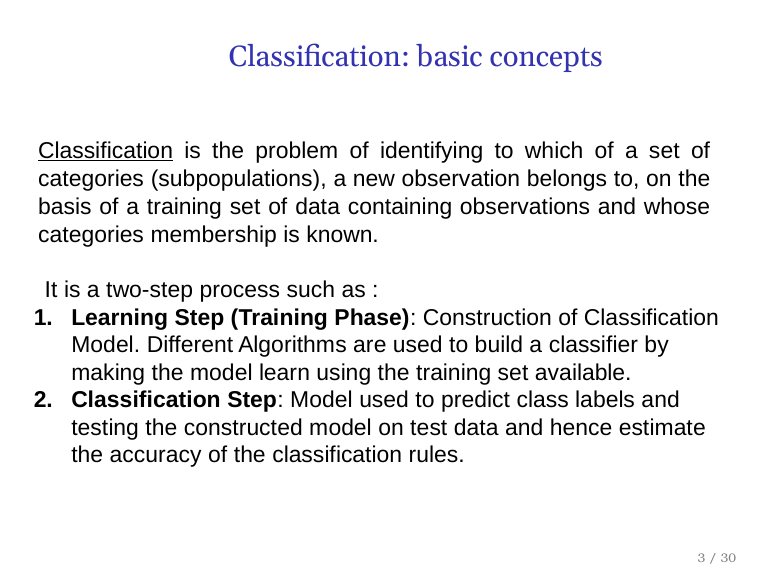

# Classification: basic concepts
Classification is the problem of identifying to which of a set of categories (subpopulations), a new observation belongs to, on the basis of a training set of data containing observations and whose categories membership is known.

 It is a two-step process such as :
Learning Step (Training Phase): Construction of Classification Model. Different Algorithms are used to build a classifier by making the model learn using the training set available.
Classification Step: Model used to predict class labels and testing the constructed model on test data and hence estimate the accuracy of the classification rules.

3 / 30